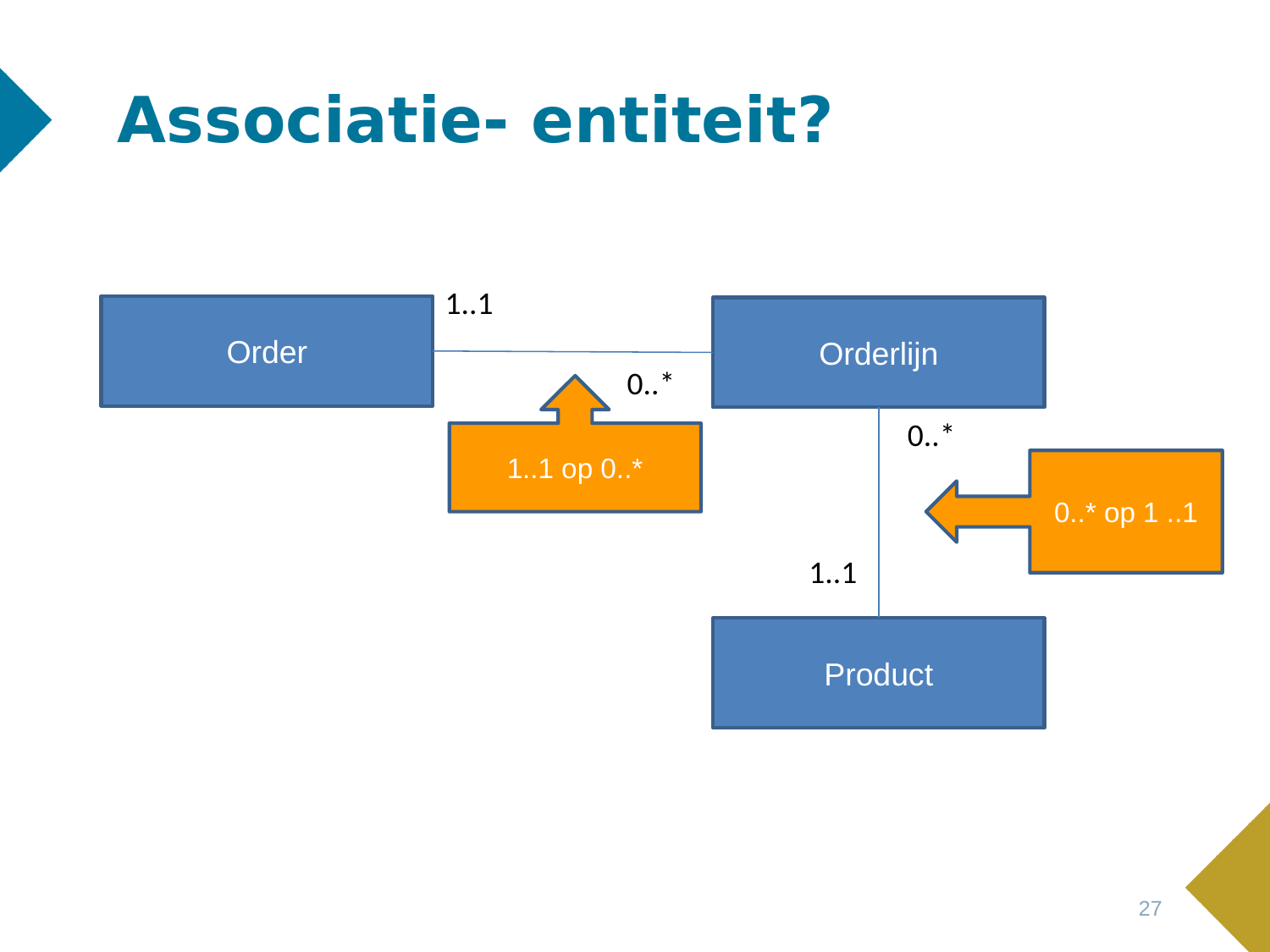

# Associatie- entiteit?
1..1
Order
Orderlijn
0..*
1..1 op 0..*
0..*
0..* op 1 ..1
1..1
Product
27